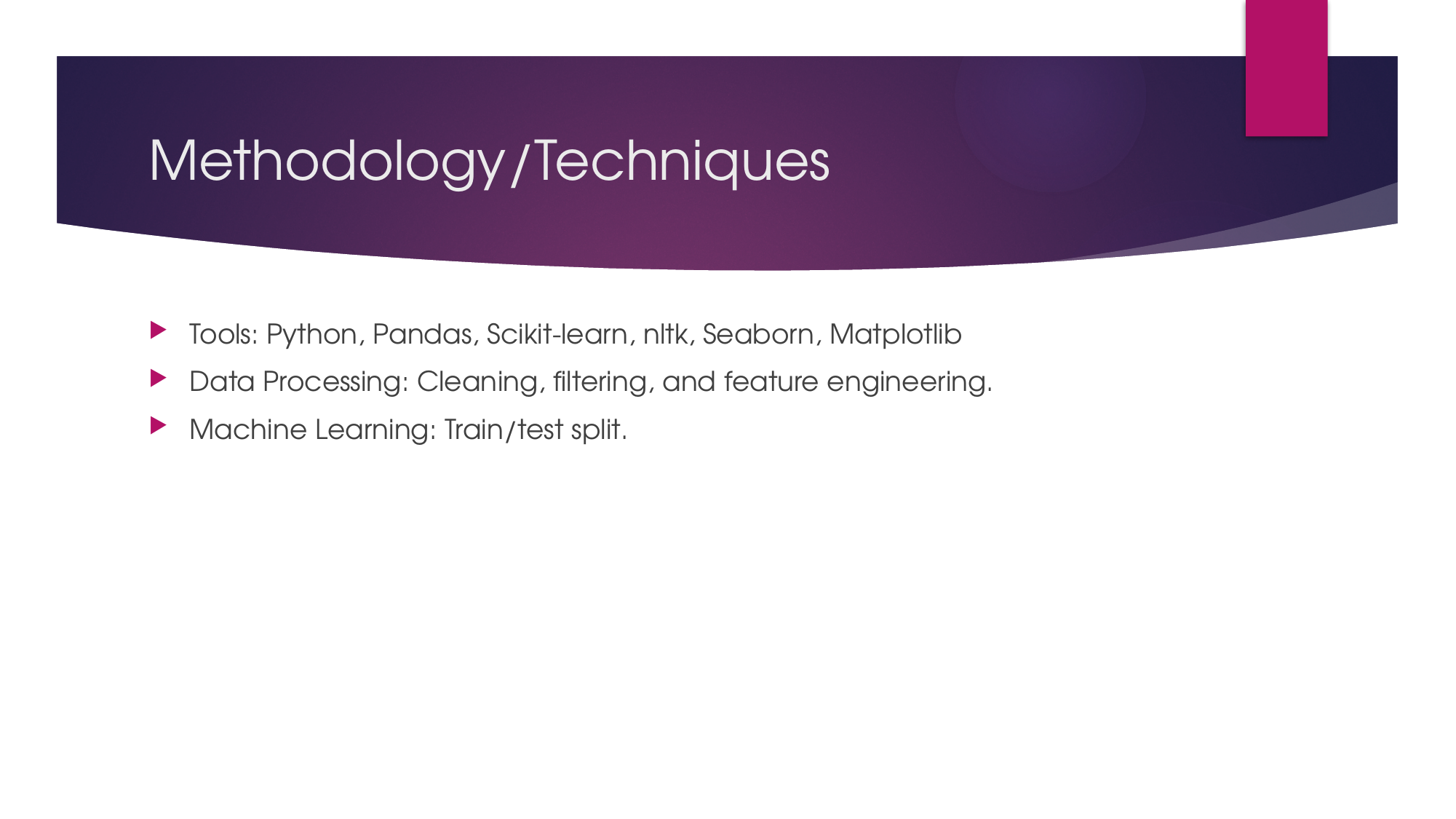

# Methodology/Techniques
Tools: Python, Pandas, Scikit-learn, nltk, Seaborn, Matplotlib
Data Processing: Cleaning, filtering, and feature engineering.
Machine Learning: Train/test split.